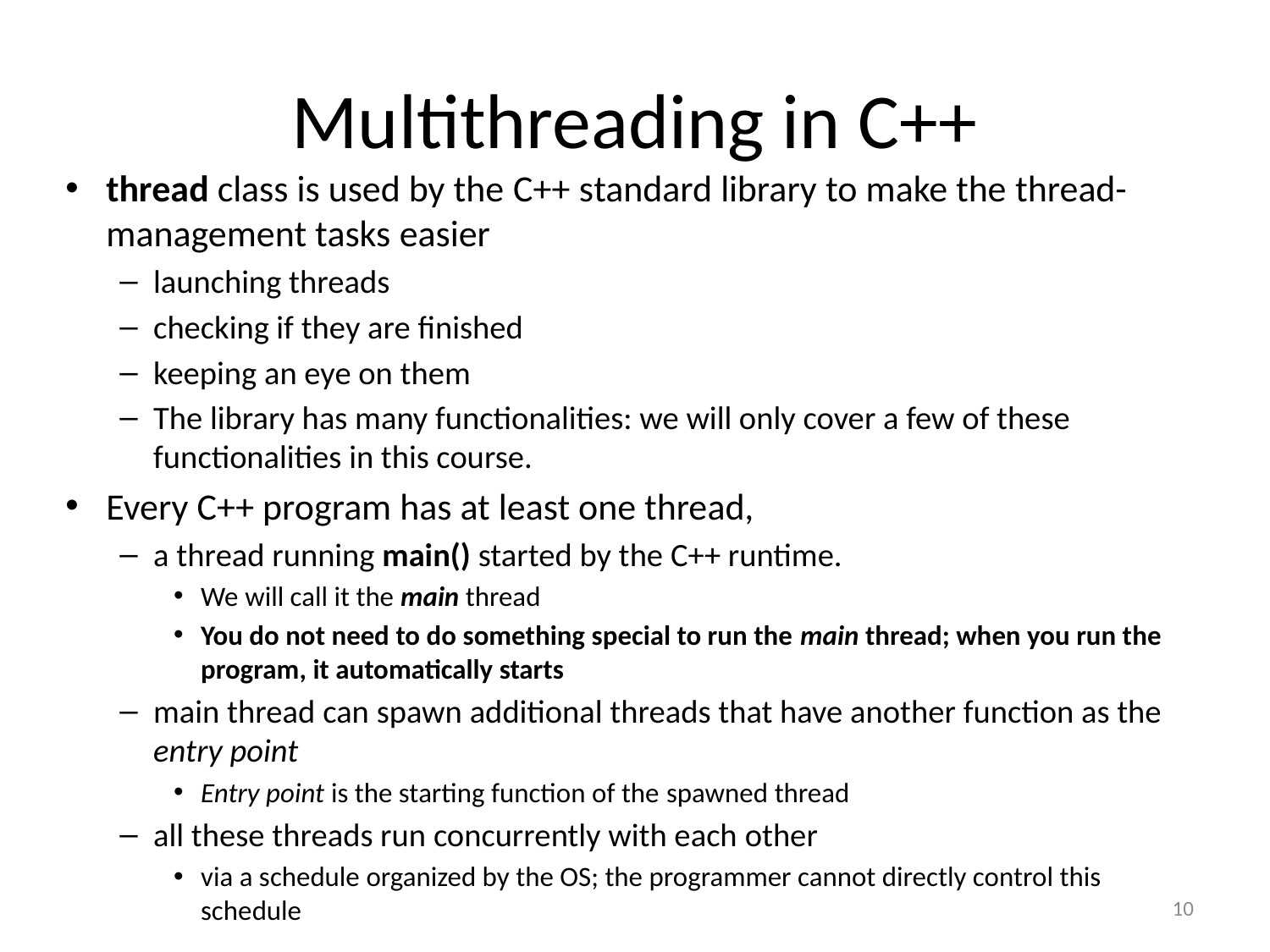

# Multithreading in C++
thread class is used by the C++ standard library to make the thread-management tasks easier
launching threads
checking if they are finished
keeping an eye on them
The library has many functionalities: we will only cover a few of these functionalities in this course.
Every C++ program has at least one thread,
a thread running main() started by the C++ runtime.
We will call it the main thread
You do not need to do something special to run the main thread; when you run the program, it automatically starts
main thread can spawn additional threads that have another function as the entry point
Entry point is the starting function of the spawned thread
all these threads run concurrently with each other
via a schedule organized by the OS; the programmer cannot directly control this schedule

10